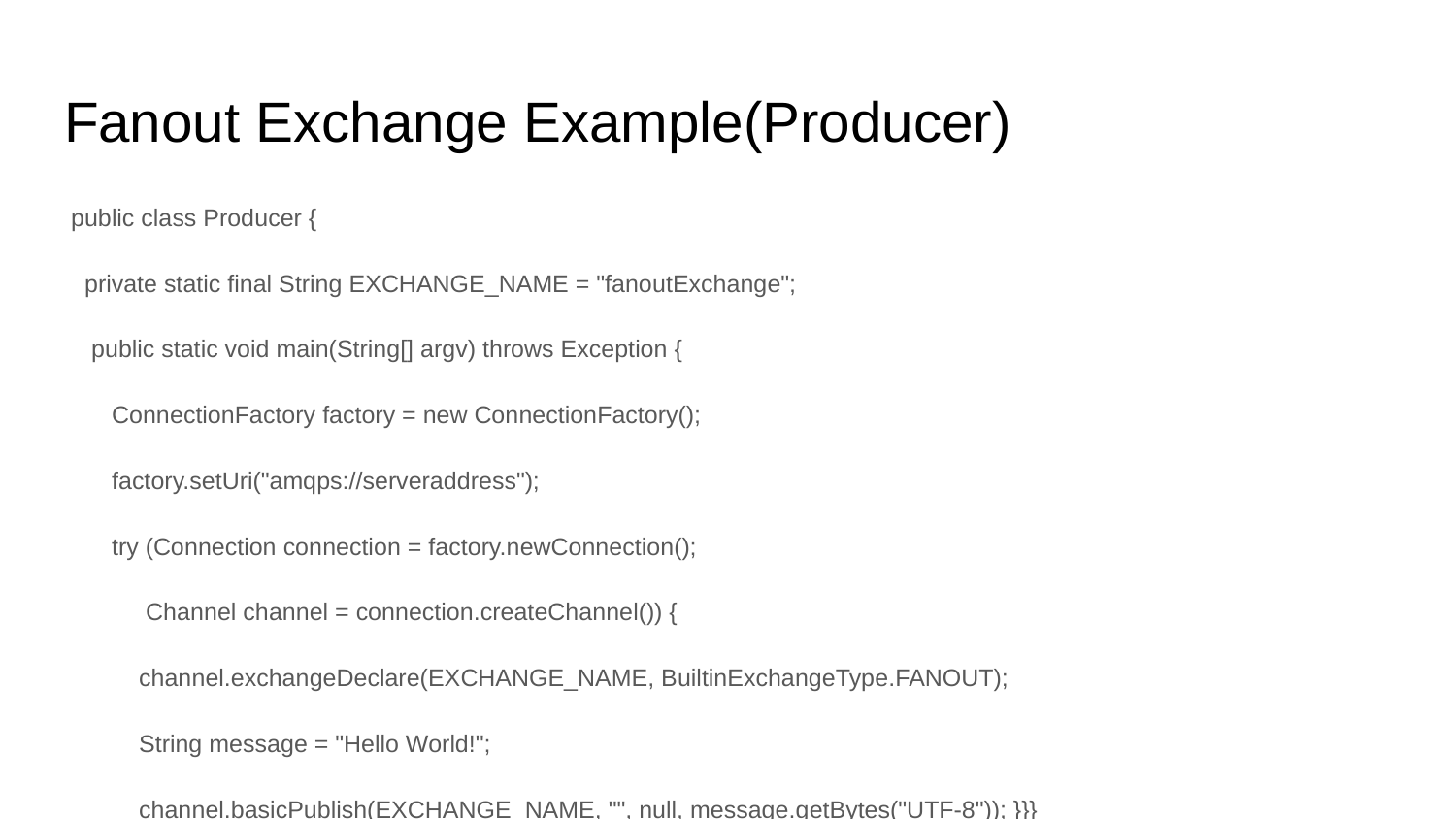

# Fanout Exchange Example(Producer)
 public class Producer {
   private static final String EXCHANGE_NAME = "fanoutExchange";
    public static void main(String[] argv) throws Exception {
       ConnectionFactory factory = new ConnectionFactory();
       factory.setUri("amqps://serveraddress");
       try (Connection connection = factory.newConnection();
            Channel channel = connection.createChannel()) {
           channel.exchangeDeclare(EXCHANGE_NAME, BuiltinExchangeType.FANOUT);
           String message = "Hello World!";
           channel.basicPublish(EXCHANGE_NAME, "", null, message.getBytes("UTF-8")); }}}
           System.out.println(" [x] Sent '" + message + "'");
       }}}